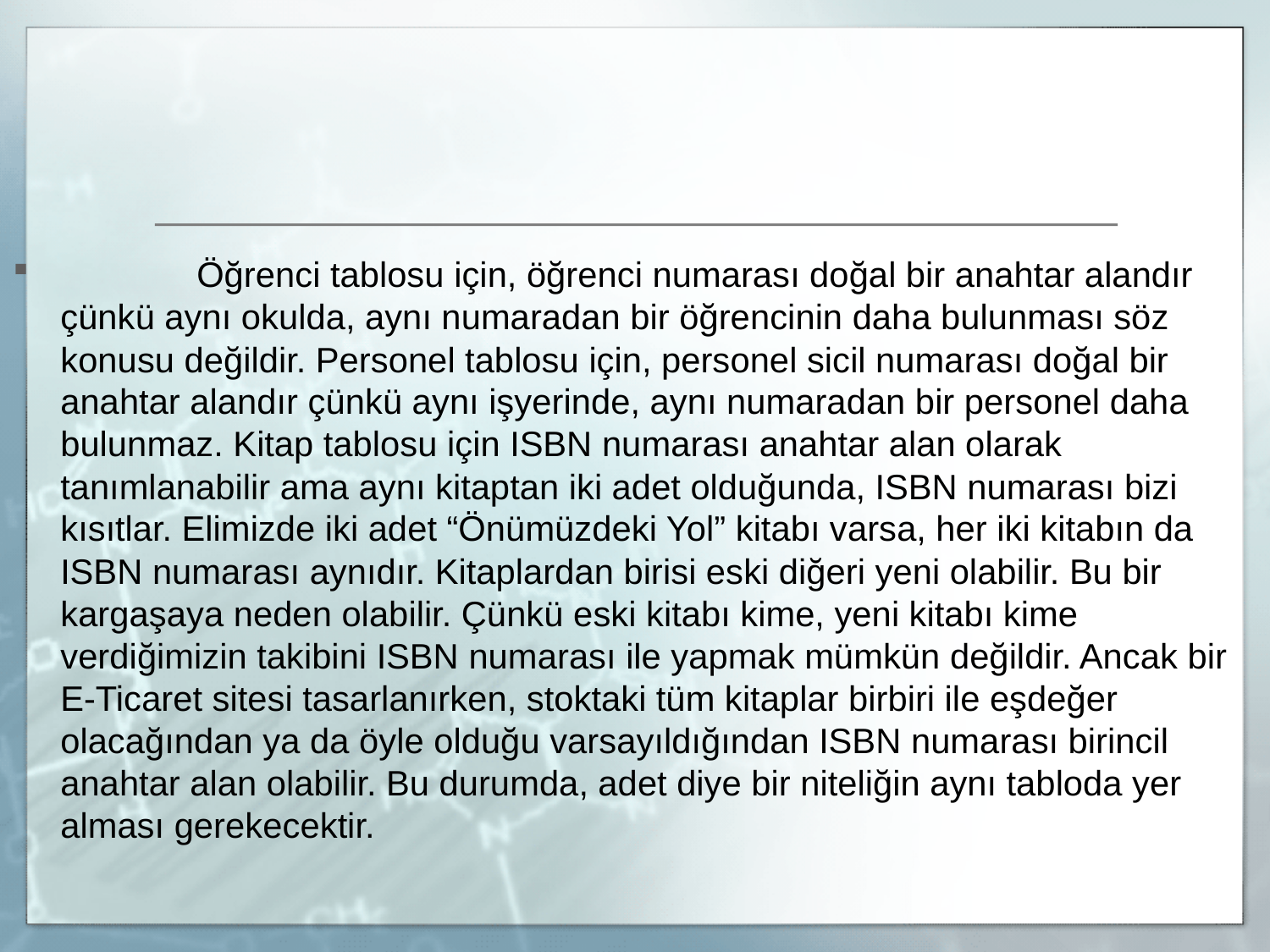

#
              Öğrenci tablosu için, öğrenci numarası doğal bir anahtar alandır çünkü aynı okulda, aynı numaradan bir öğrencinin daha bulunması söz konusu değildir. Personel tablosu için, personel sicil numarası doğal bir anahtar alandır çünkü aynı işyerinde, aynı numaradan bir personel daha bulunmaz. Kitap tablosu için ISBN numarası anahtar alan olarak tanımlanabilir ama aynı kitaptan iki adet olduğunda, ISBN numarası bizi kısıtlar. Elimizde iki adet “Önümüzdeki Yol” kitabı varsa, her iki kitabın da ISBN numarası aynıdır. Kitaplardan birisi eski diğeri yeni olabilir. Bu bir kargaşaya neden olabilir. Çünkü eski kitabı kime, yeni kitabı kime verdiğimizin takibini ISBN numarası ile yapmak mümkün değildir. Ancak bir E-Ticaret sitesi tasarlanırken, stoktaki tüm kitaplar birbiri ile eşdeğer olacağından ya da öyle olduğu varsayıldığından ISBN numarası birincil anahtar alan olabilir. Bu durumda, adet diye bir niteliğin aynı tabloda yer alması gerekecektir.